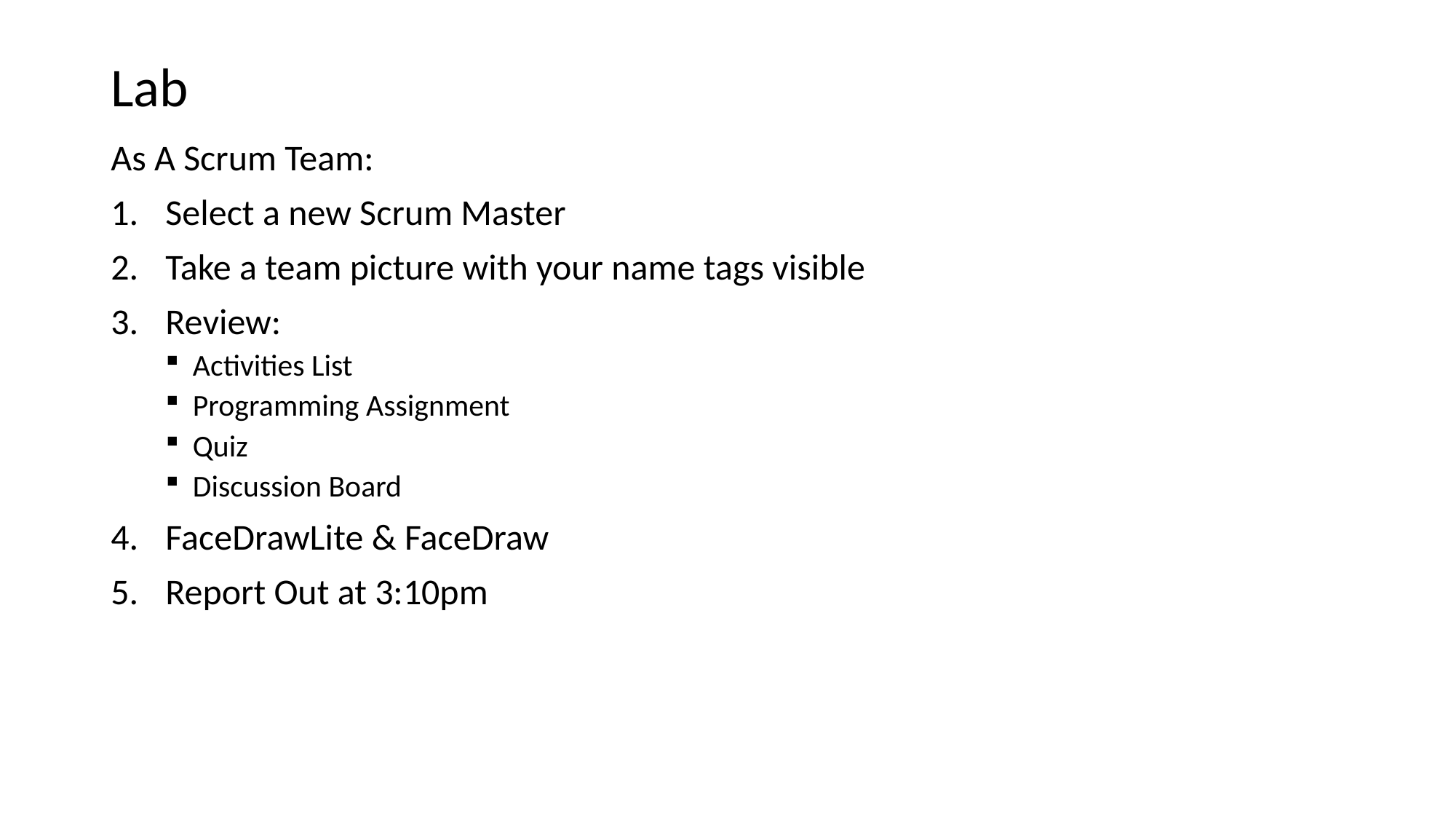

# Lab
As A Scrum Team:
Select a new Scrum Master
Take a team picture with your name tags visible
Review:
Activities List
Programming Assignment
Quiz
Discussion Board
FaceDrawLite & FaceDraw
Report Out at 3:10pm